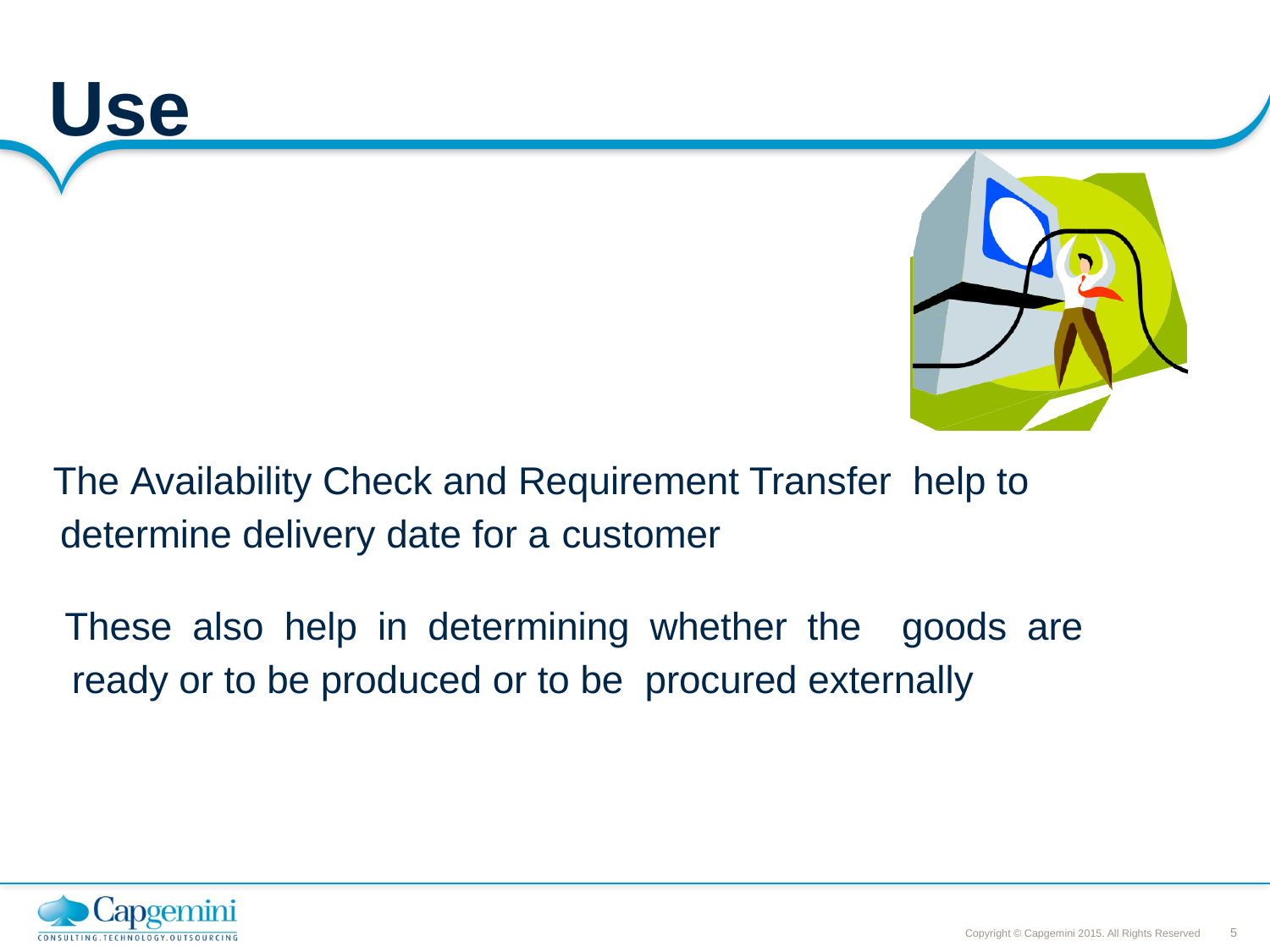

Use

# The Availability Check and Requirement Transfer  help to determine delivery date for a customer
These also help in determining whether the  goods are ready or to be produced or to be  procured externally